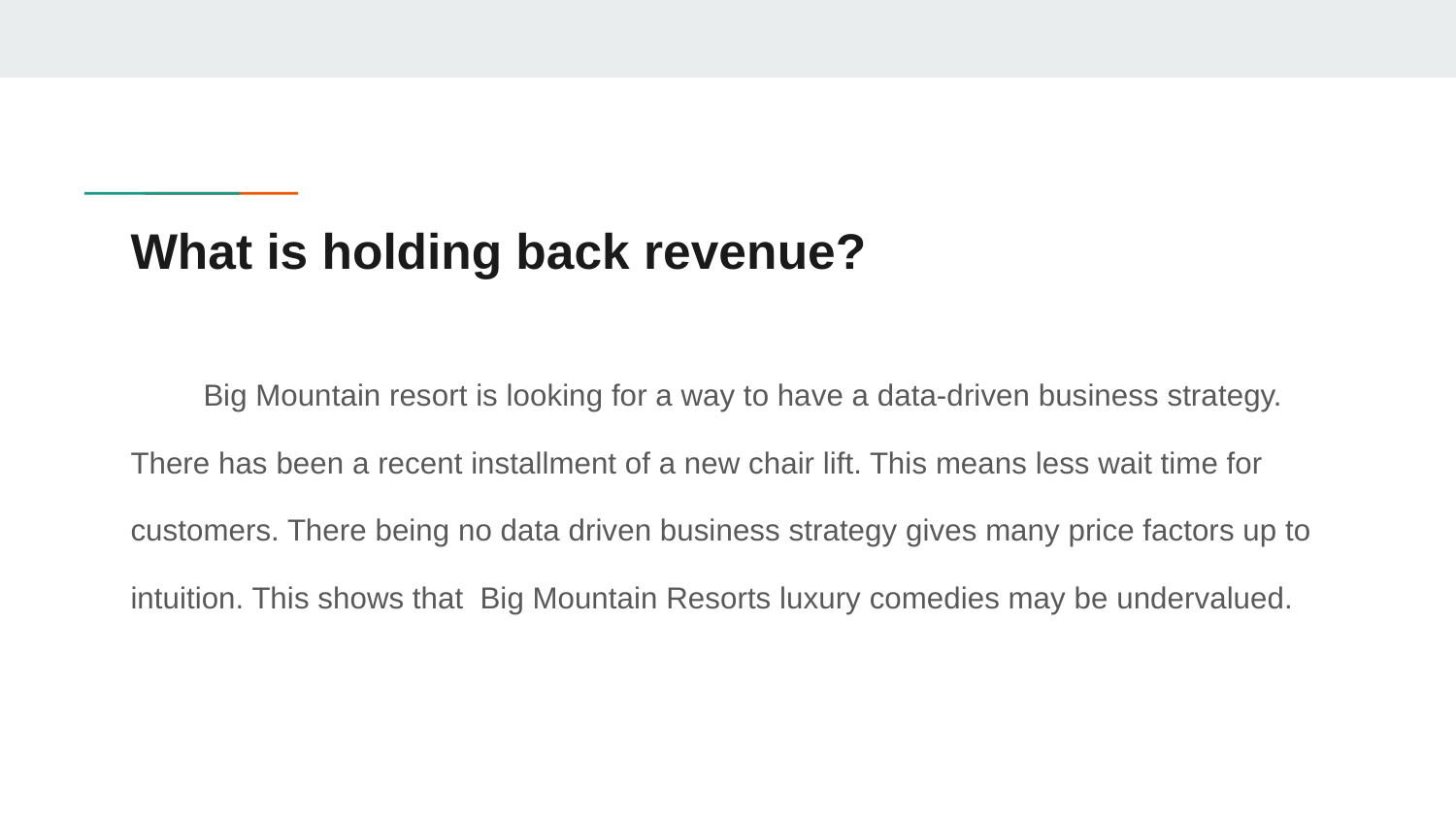

# What is holding back revenue?
Big Mountain resort is looking for a way to have a data-driven business strategy. There has been a recent installment of a new chair lift. This means less wait time for customers. There being no data driven business strategy gives many price factors up to intuition. This shows that  Big Mountain Resorts luxury comedies may be undervalued.